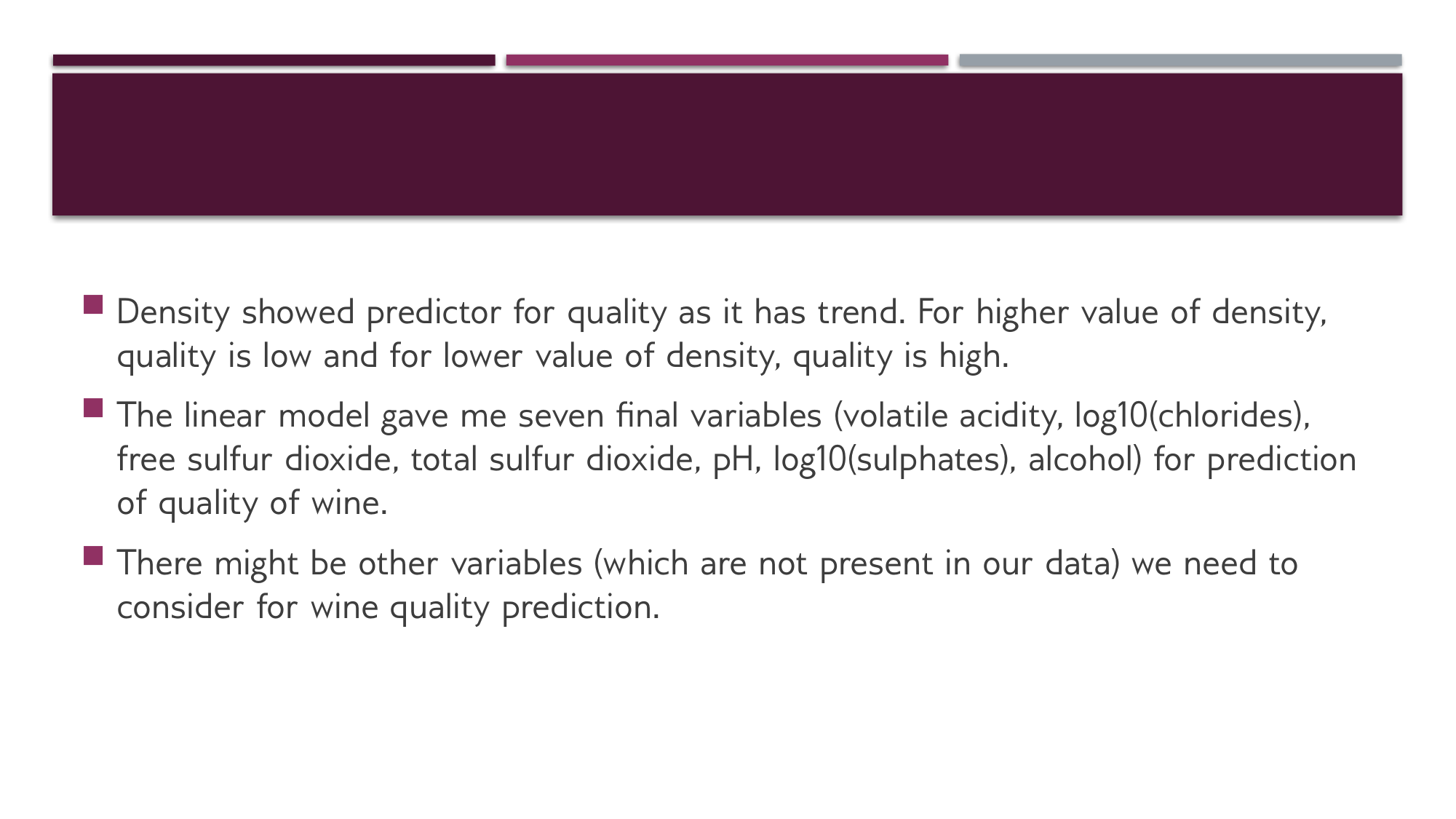

#
Density showed predictor for quality as it has trend. For higher value of density, quality is low and for lower value of density, quality is high.
The linear model gave me seven final variables (volatile acidity, log10(chlorides), free sulfur dioxide, total sulfur dioxide, pH, log10(sulphates), alcohol) for prediction of quality of wine.
There might be other variables (which are not present in our data) we need to consider for wine quality prediction.